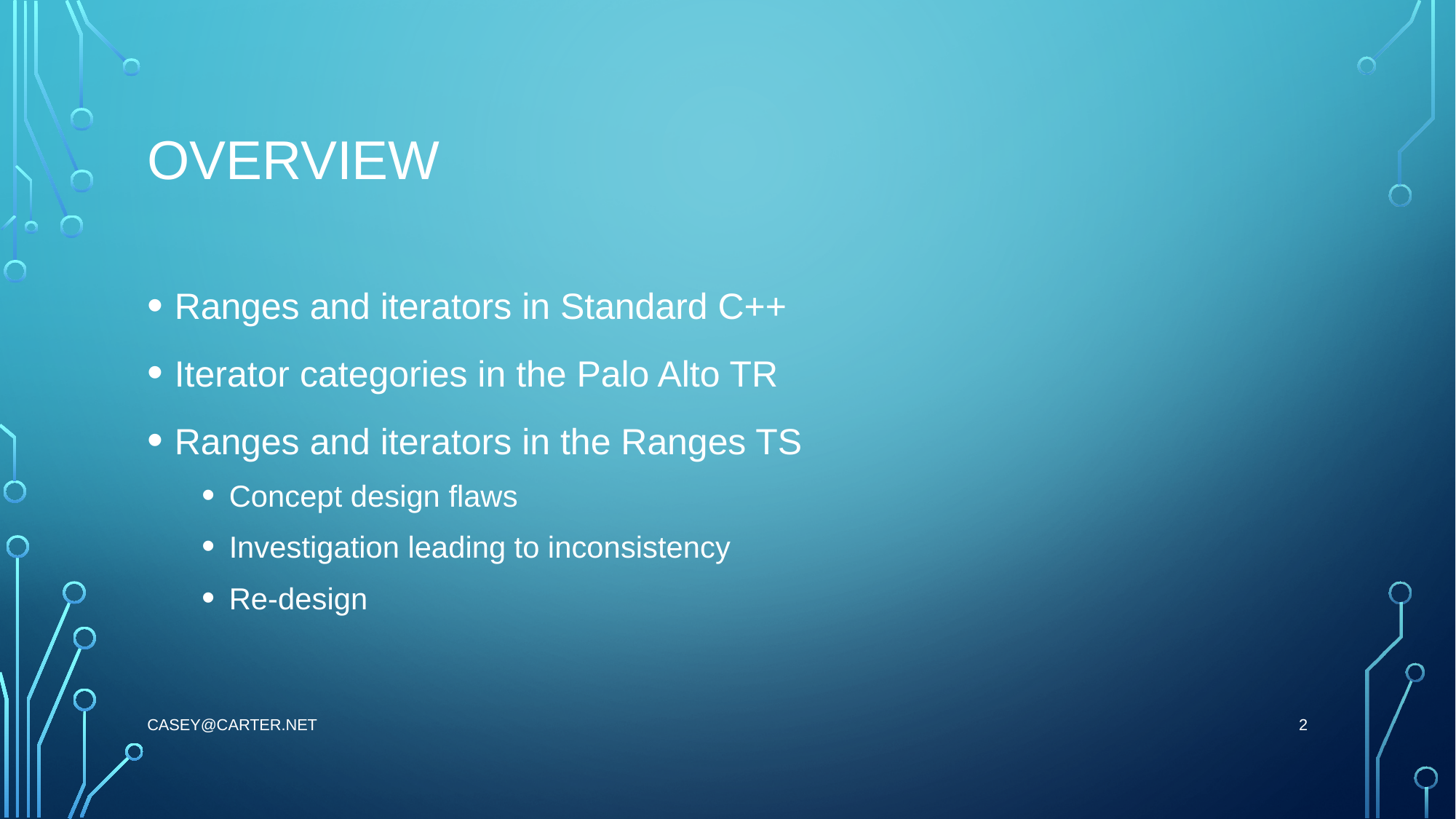

# Overview
Ranges and iterators in Standard C++
Iterator categories in the Palo Alto TR
Ranges and iterators in the Ranges TS
Concept design flaws
Investigation leading to inconsistency
Re-design
2
Casey@Carter.net